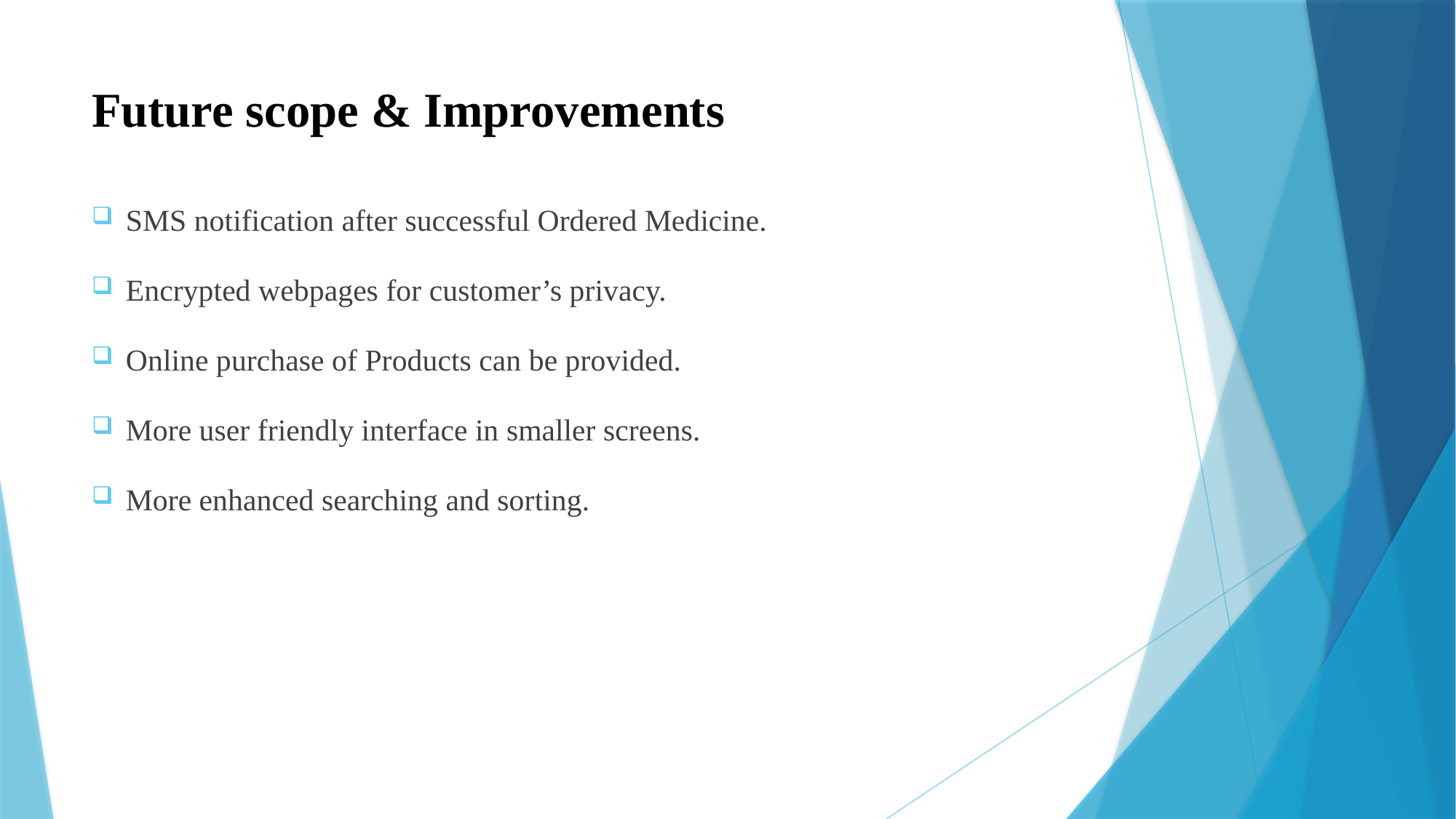

# Future scope & Improvements
SMS notification after successful Ordered Medicine.
Encrypted webpages for customer’s privacy.
Online purchase of Products can be provided.
More user friendly interface in smaller screens.
More enhanced searching and sorting.